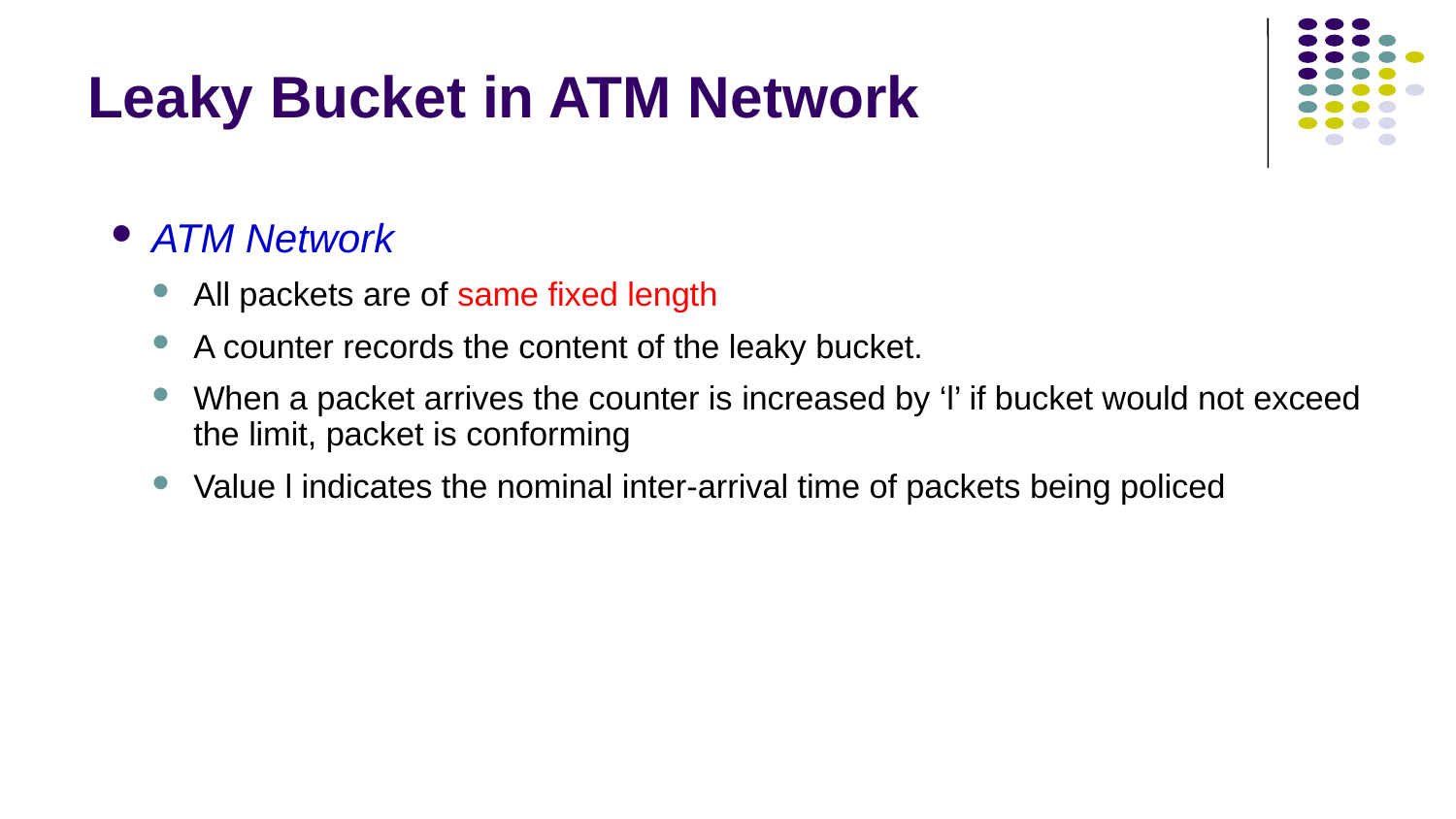

# Leaky Bucket in ATM Network

ATM Network
All packets are of same fixed length
A counter records the content of the leaky bucket.
When a packet arrives the counter is increased by ‘l’ if bucket would not exceed the limit, packet is conforming
Value l indicates the nominal inter-arrival time of packets being policed